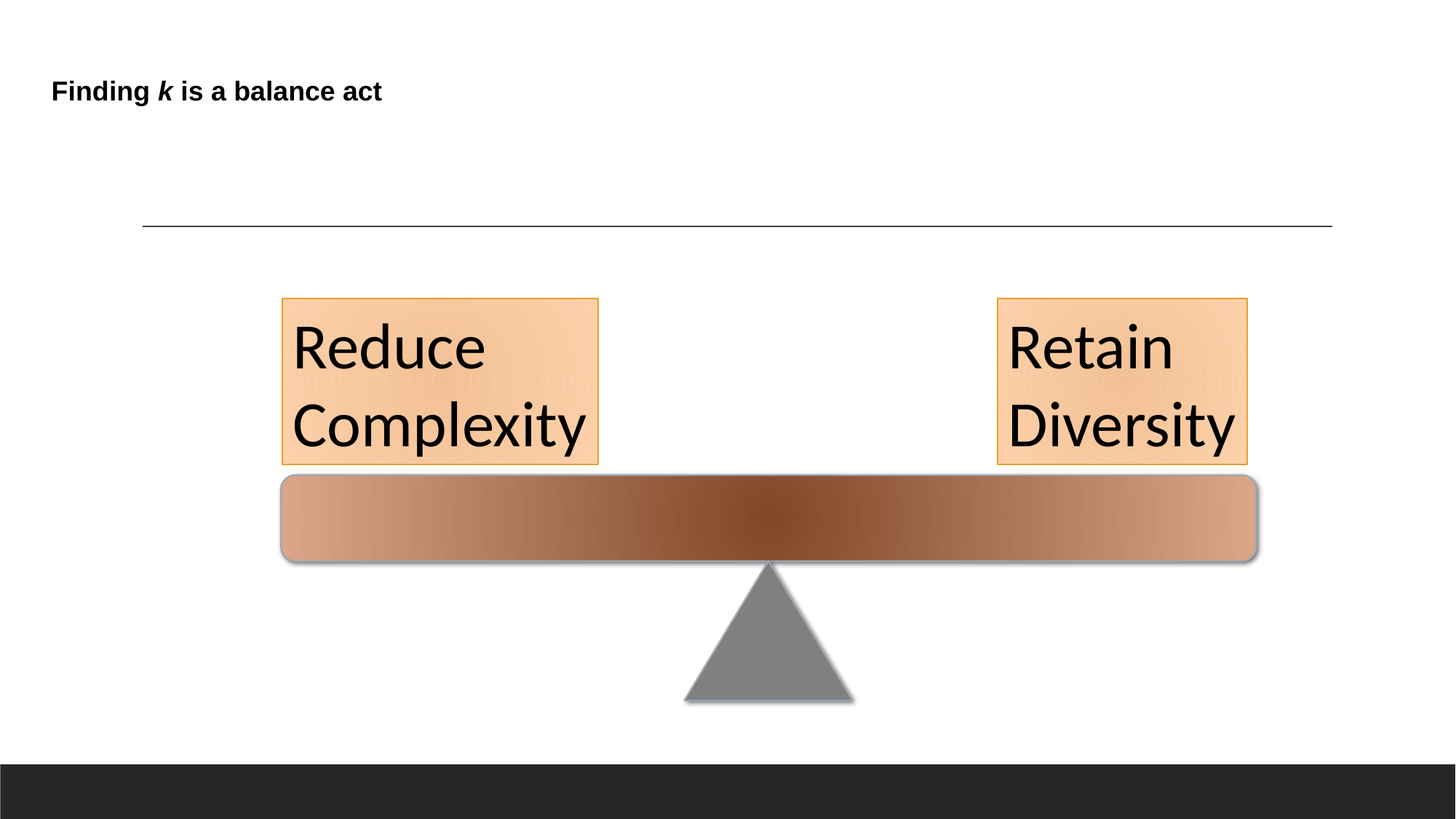

Finding k is a balance act
Reduce
Complexity
Retain
Diversity